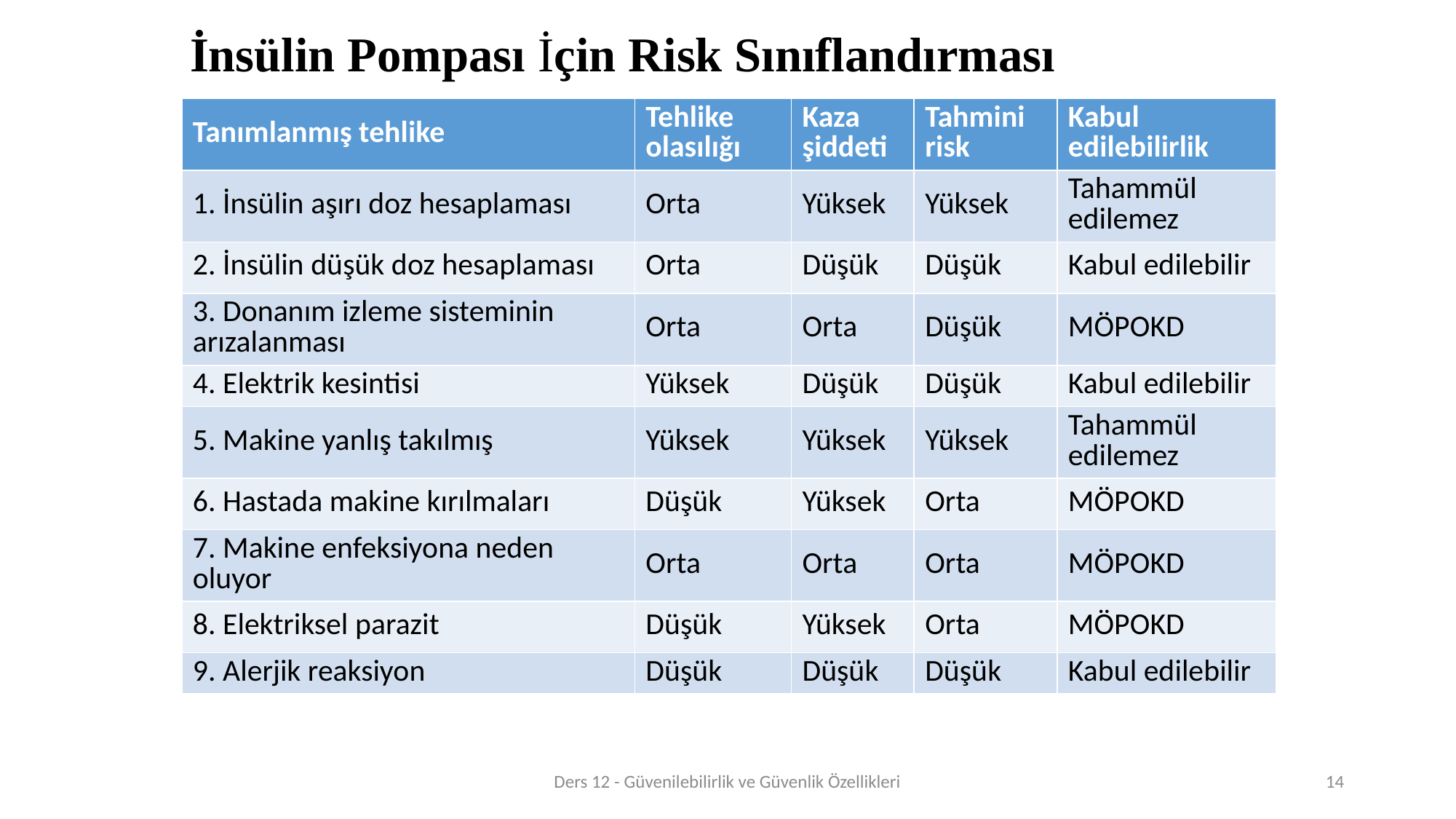

# İnsülin Pompası İçin Risk Sınıflandırması
| Tanımlanmış tehlike | Tehlike olasılığı | Kaza şiddeti | Tahmini risk | Kabul edilebilirlik |
| --- | --- | --- | --- | --- |
| 1. İnsülin aşırı doz hesaplaması | Orta | Yüksek | Yüksek | Tahammül edilemez |
| 2. İnsülin düşük doz hesaplaması | Orta | Düşük | Düşük | Kabul edilebilir |
| 3. Donanım izleme sisteminin arızalanması | Orta | Orta | Düşük | MÖPOKD |
| 4. Elektrik kesintisi | Yüksek | Düşük | Düşük | Kabul edilebilir |
| 5. Makine yanlış takılmış | Yüksek | Yüksek | Yüksek | Tahammül edilemez |
| 6. Hastada makine kırılmaları | Düşük | Yüksek | Orta | MÖPOKD |
| 7. Makine enfeksiyona neden oluyor | Orta | Orta | Orta | MÖPOKD |
| 8. Elektriksel parazit | Düşük | Yüksek | Orta | MÖPOKD |
| 9. Alerjik reaksiyon | Düşük | Düşük | Düşük | Kabul edilebilir |
Ders 12 - Güvenilebilirlik ve Güvenlik Özellikleri
14